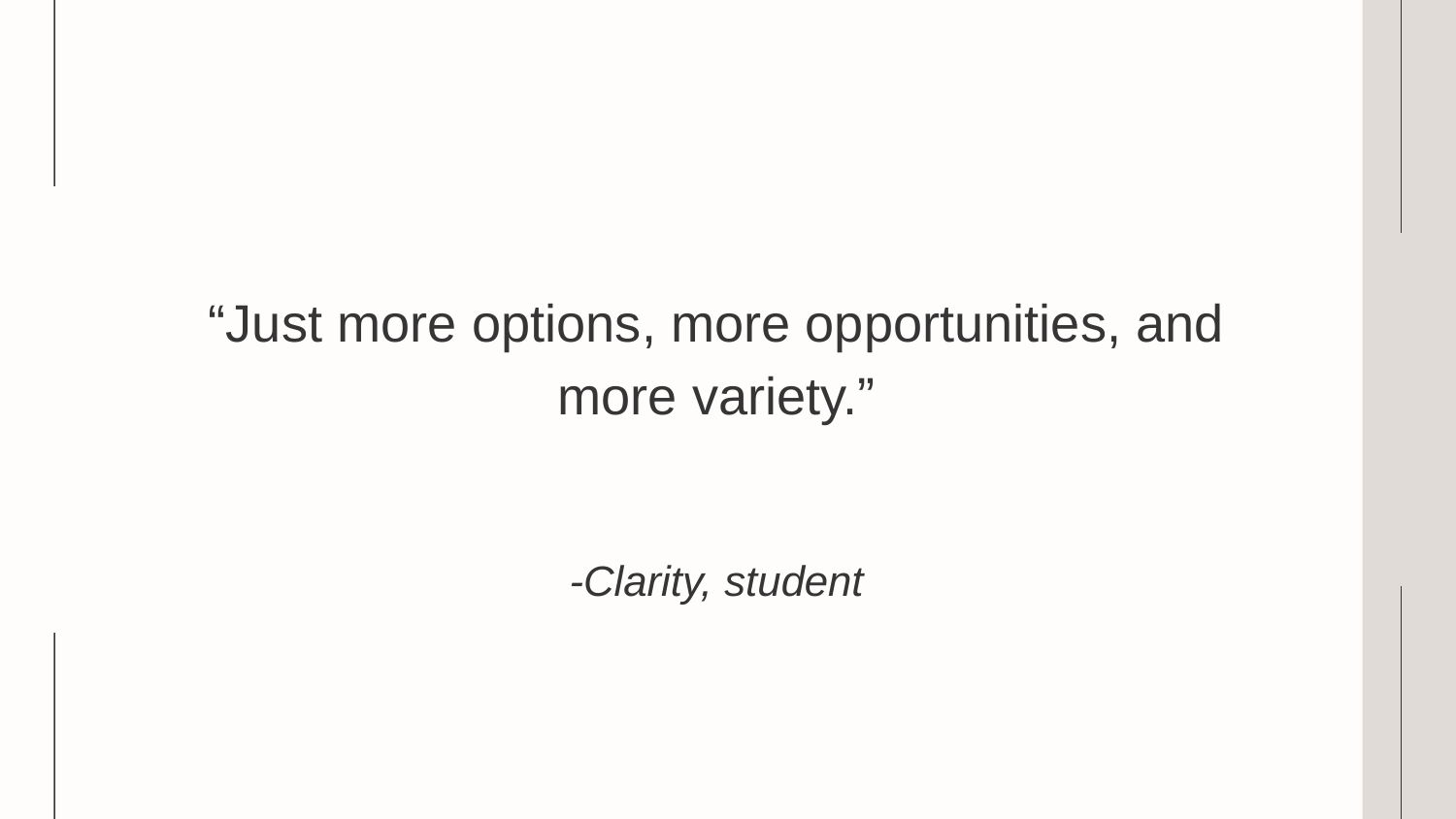

“Just more options, more opportunities, and more variety.”

-Clarity, student